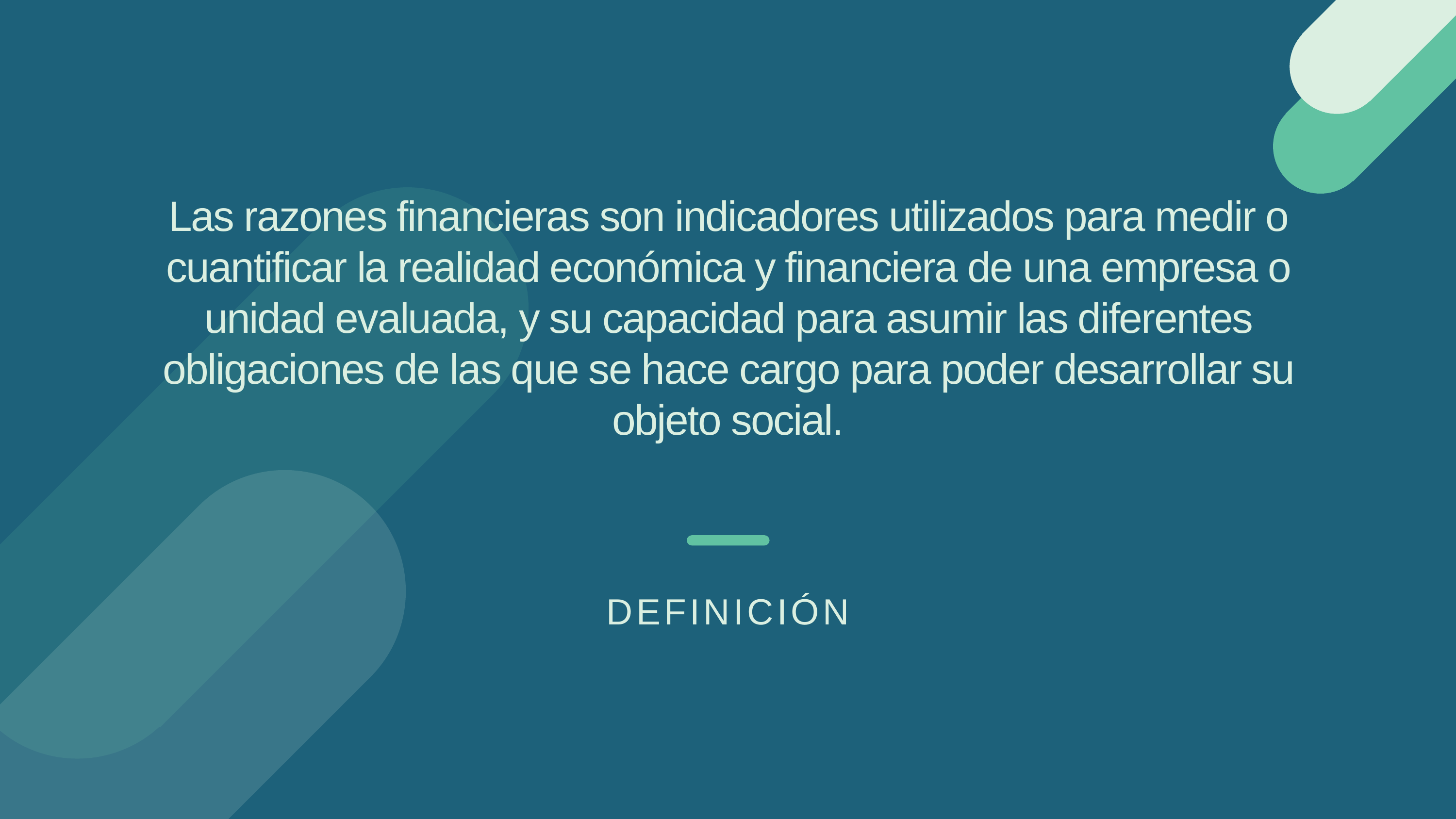

Las razones financieras son indicadores utilizados para medir o cuantificar la realidad económica y financiera de una empresa o unidad evaluada, y su capacidad para asumir las diferentes obligaciones de las que se hace cargo para poder desarrollar su objeto social.

DEFINICIÓN